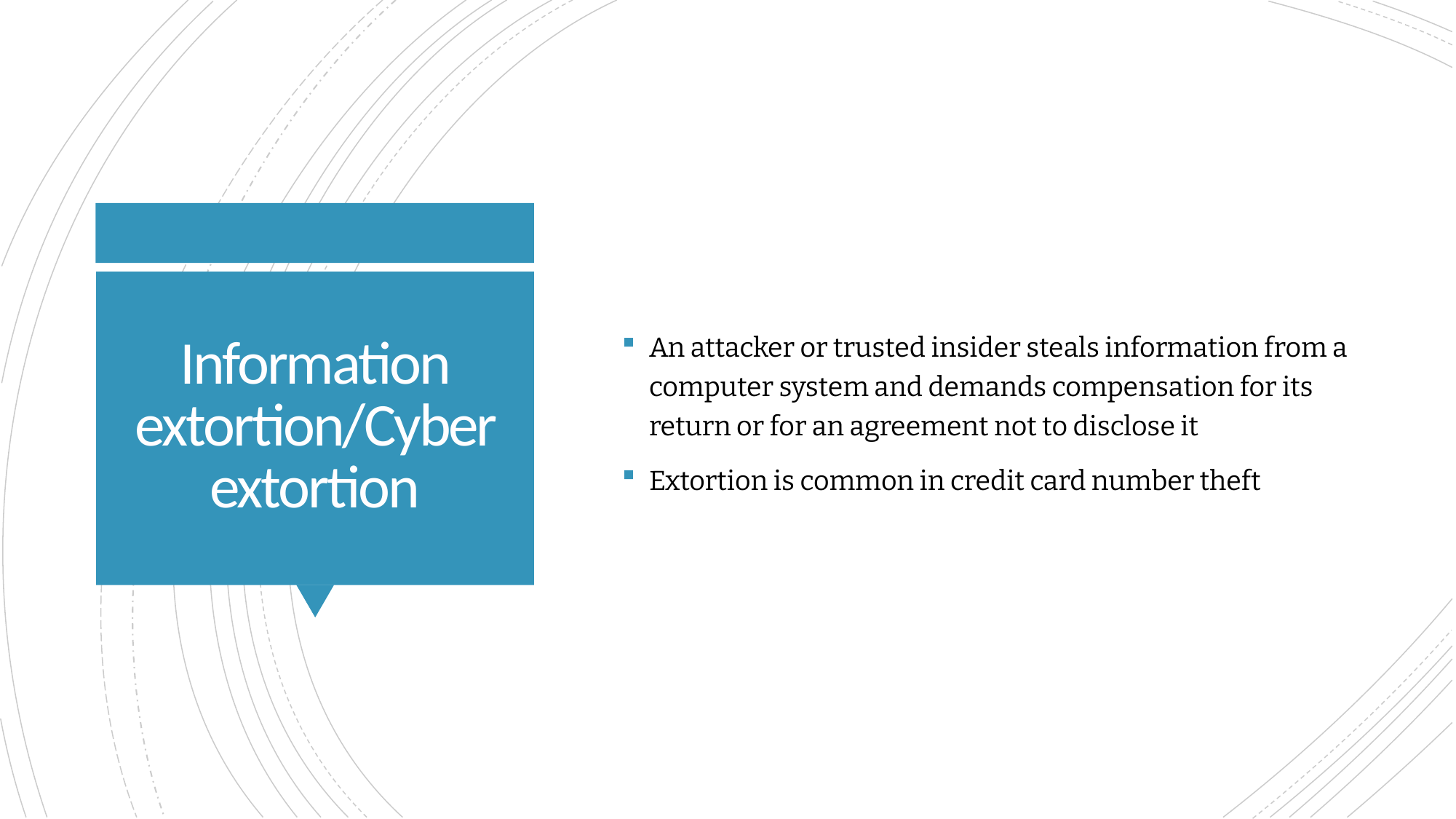

An attacker or trusted insider steals information from a computer system and demands compensation for its return or for an agreement not to disclose it
Extortion is common in credit card number theft
# Information extortion/Cyberextortion